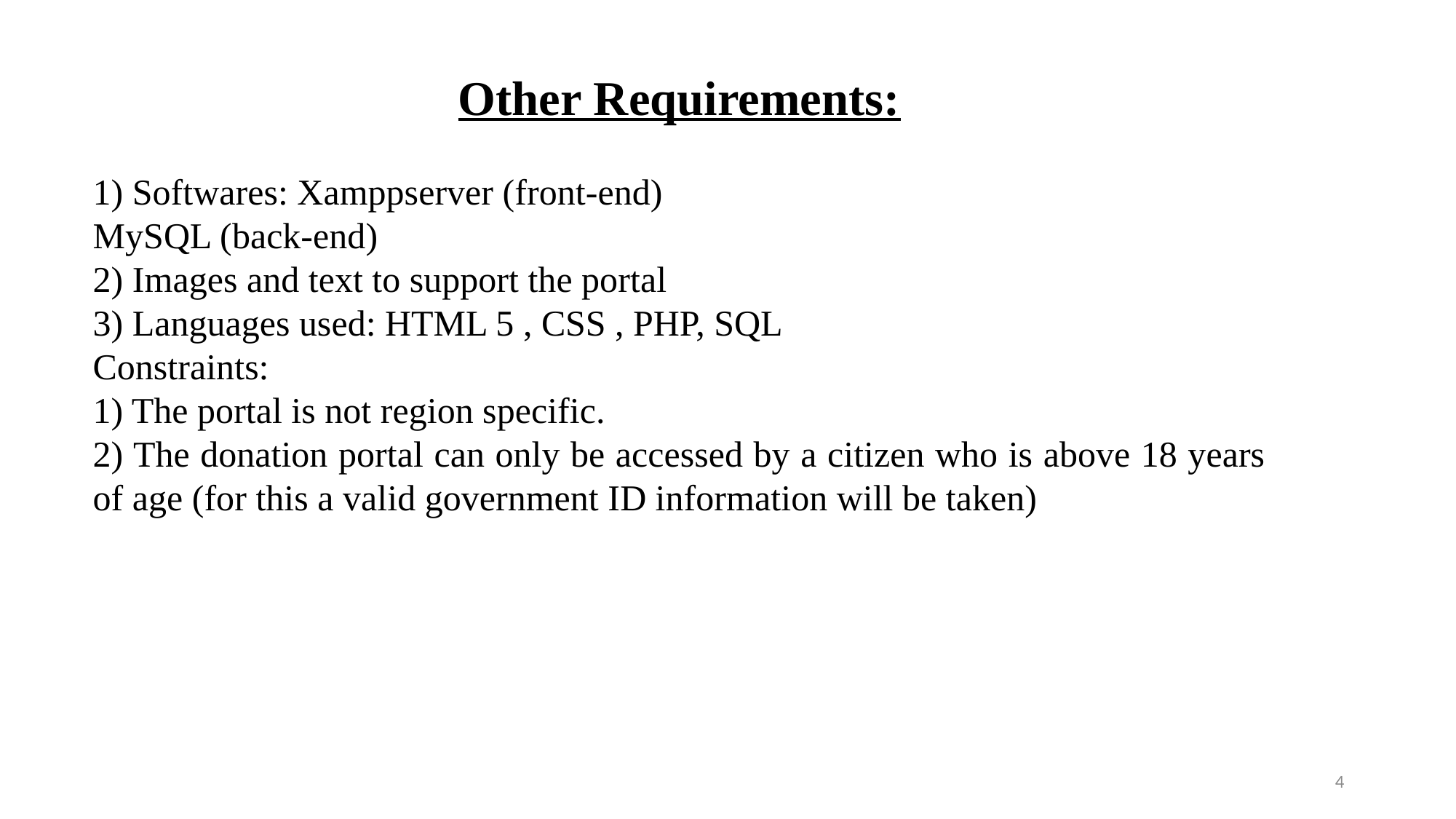

Other Requirements:

1) Softwares: Xamppserver (front-end)
MySQL (back-end)
2) Images and text to support the portal
3) Languages used: HTML 5 , CSS , PHP, SQL
Constraints:
1) The portal is not region specific.
2) The donation portal can only be accessed by a citizen who is above 18 years of age (for this a valid government ID information will be taken)
4